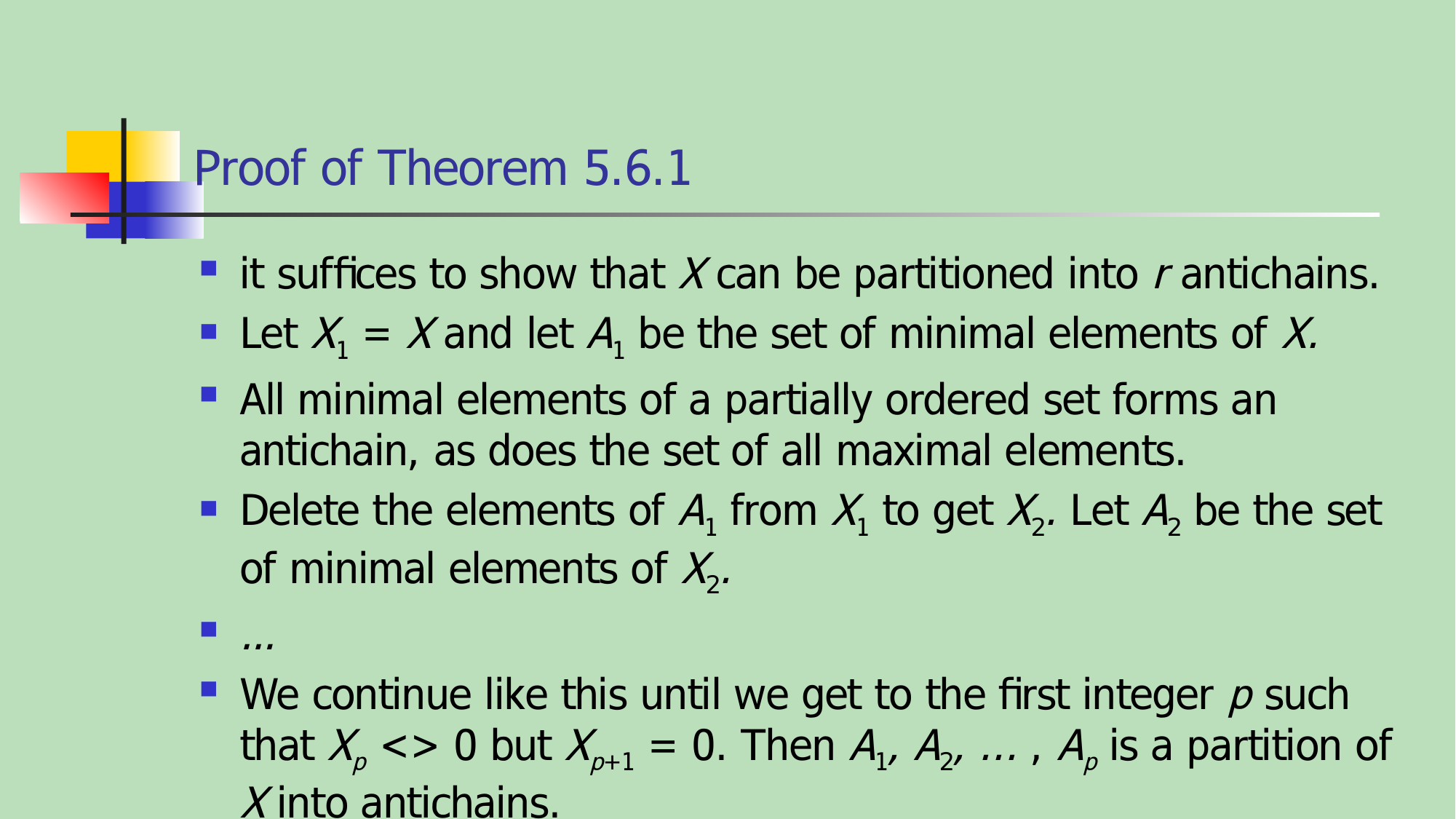

# Proof of Theorem 5.6.1
it suffices to show that X can be partitioned into r antichains.
Let X1 = X and let A1 be the set of minimal elements of X.
All minimal elements of a partially ordered set forms an
antichain, as does the set of all maximal elements.
Delete the elements of A1 from X1 to get X2. Let A2 be the set of minimal elements of X2.
…
We continue like this until we get to the first integer p such that Xp <> 0 but Xp+1 = 0. Then A1, A2, ... , Ap is a partition of X into antichains.